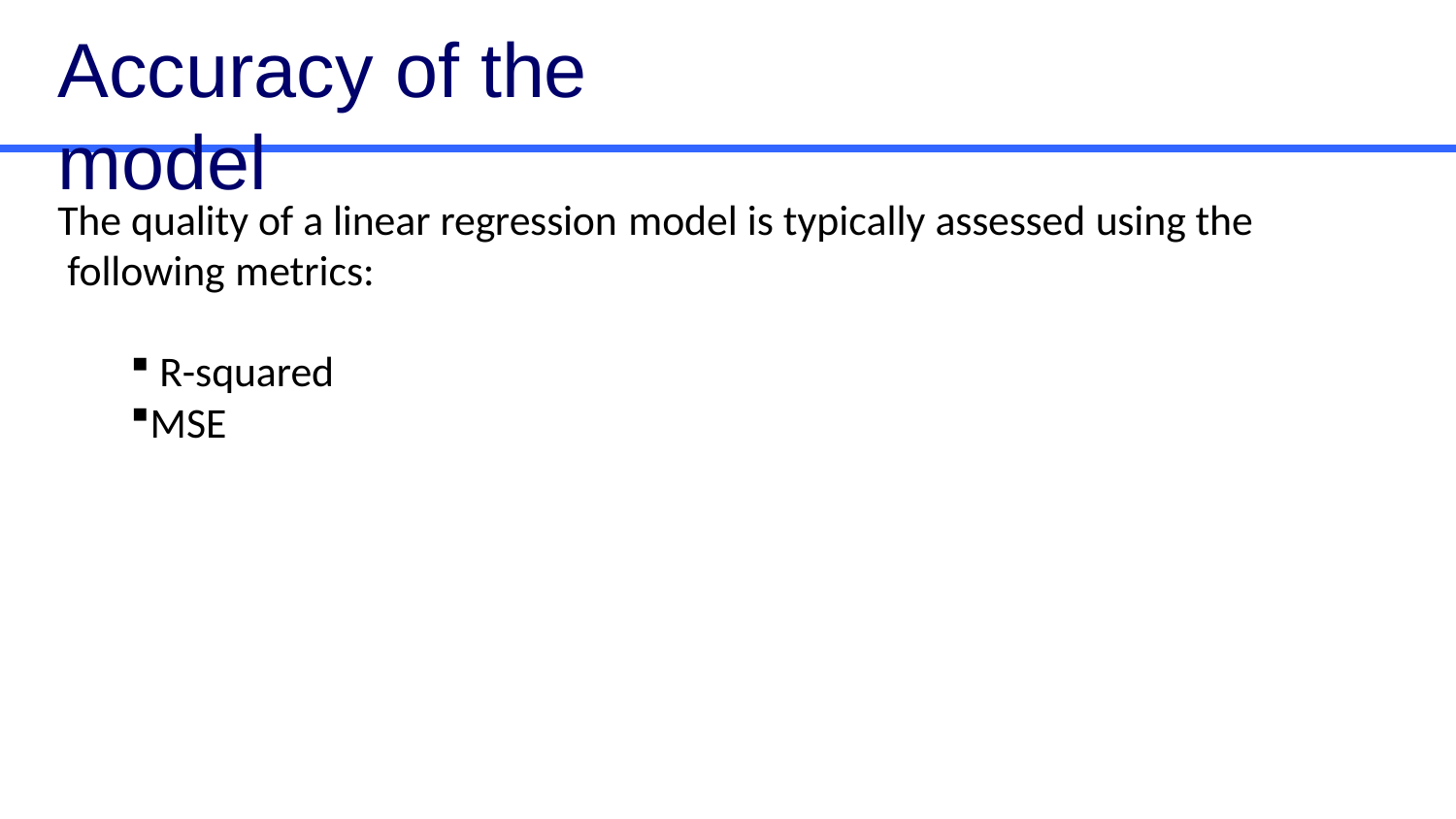

# Accuracy of the model
The quality of a linear regression model is typically assessed using the  following metrics:

R-squared
MSE